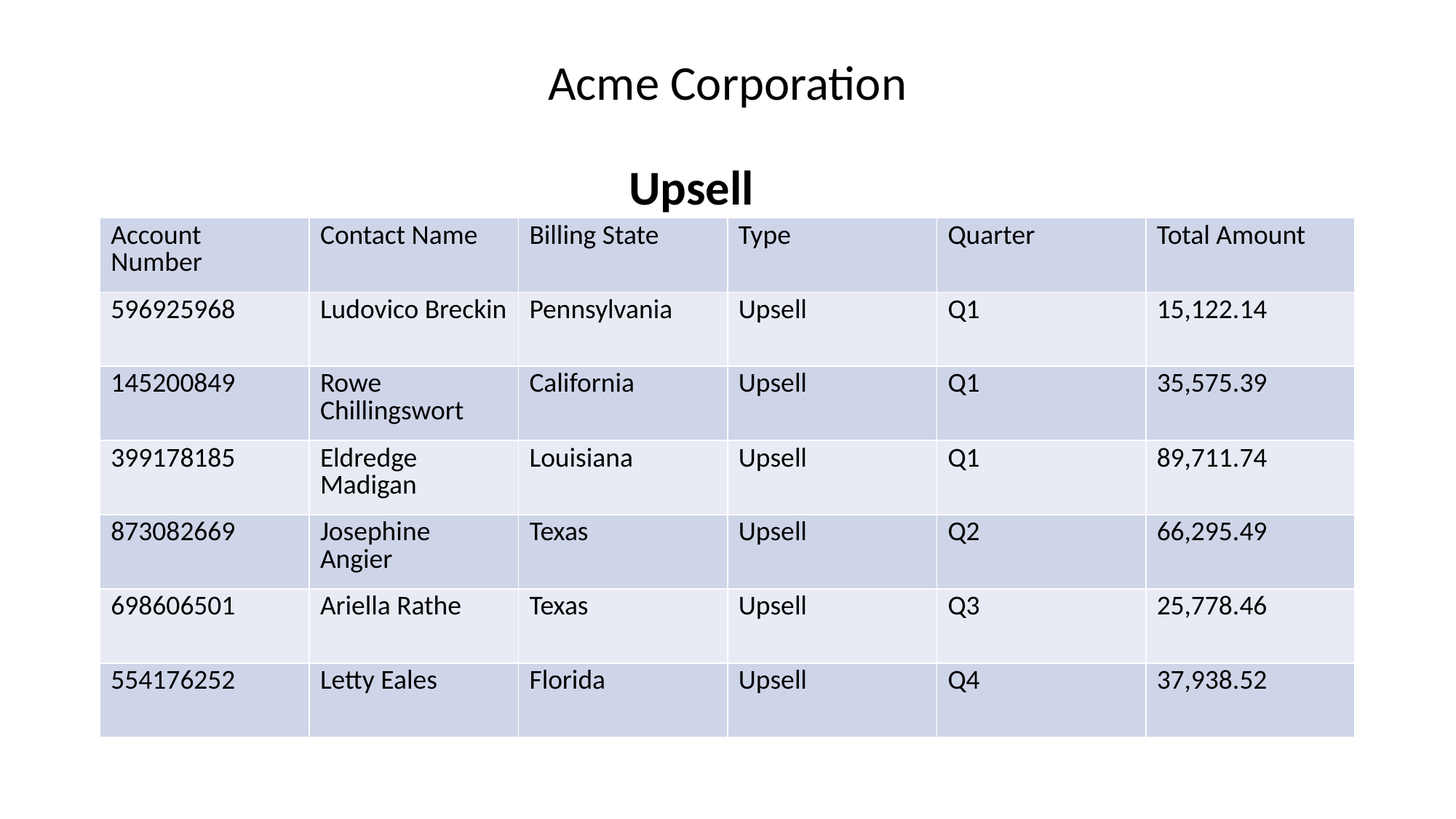

# Acme Corporation
Upsell
| Account Number | Contact Name | Billing State | Type | Quarter | Total Amount |
| --- | --- | --- | --- | --- | --- |
| 596925968 | Ludovico Breckin | Pennsylvania | Upsell | Q1 | 15,122.14 |
| 145200849 | Rowe Chillingswort | California | Upsell | Q1 | 35,575.39 |
| 399178185 | Eldredge Madigan | Louisiana | Upsell | Q1 | 89,711.74 |
| 873082669 | Josephine Angier | Texas | Upsell | Q2 | 66,295.49 |
| 698606501 | Ariella Rathe | Texas | Upsell | Q3 | 25,778.46 |
| 554176252 | Letty Eales | Florida | Upsell | Q4 | 37,938.52 |